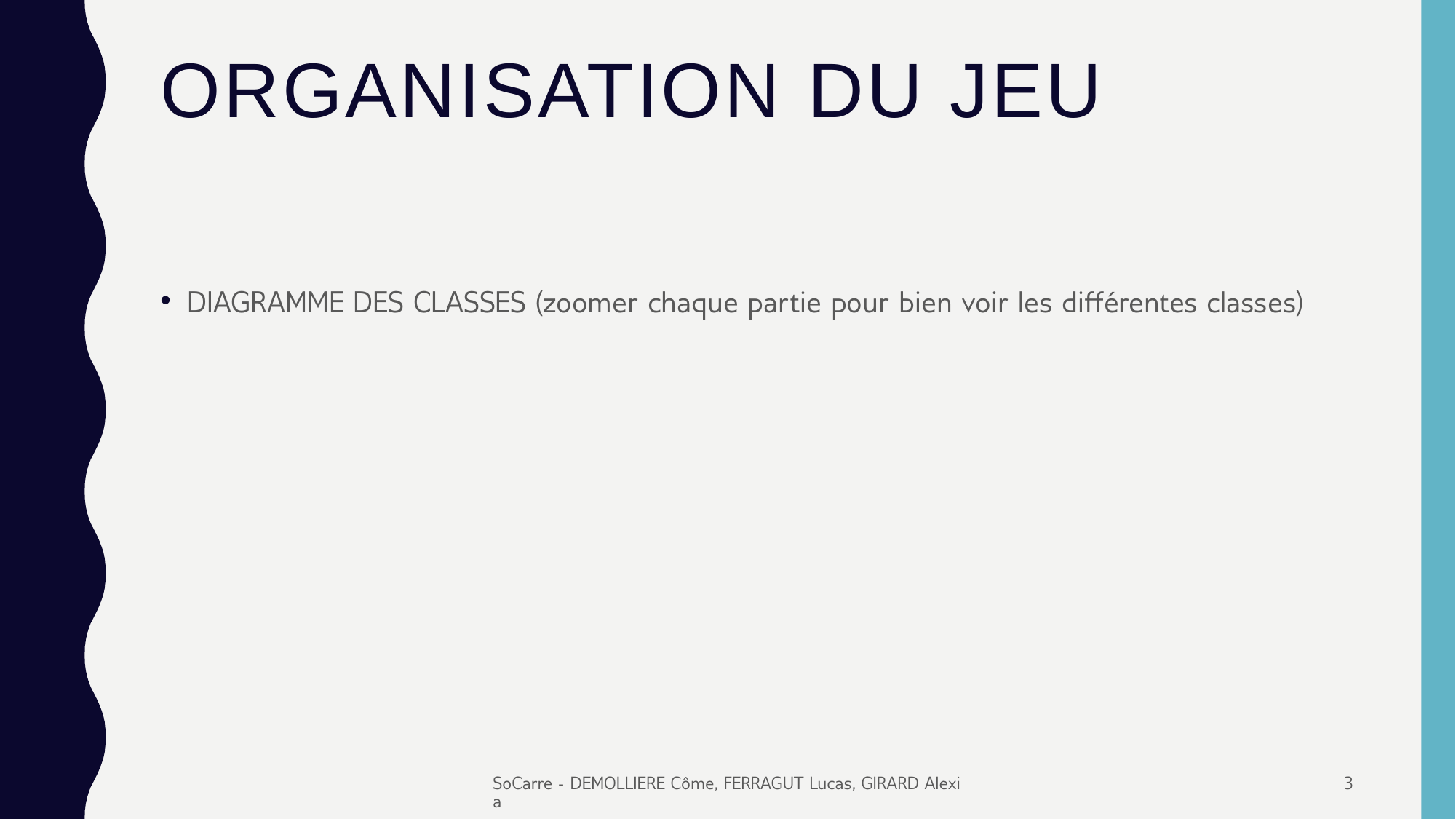

# Organisation du jeu
DIAGRAMME DES CLASSES (zoomer chaque partie pour bien voir les différentes classes)
SoCarre - DEMOLLIERE Côme, FERRAGUT Lucas, GIRARD Alexia
3